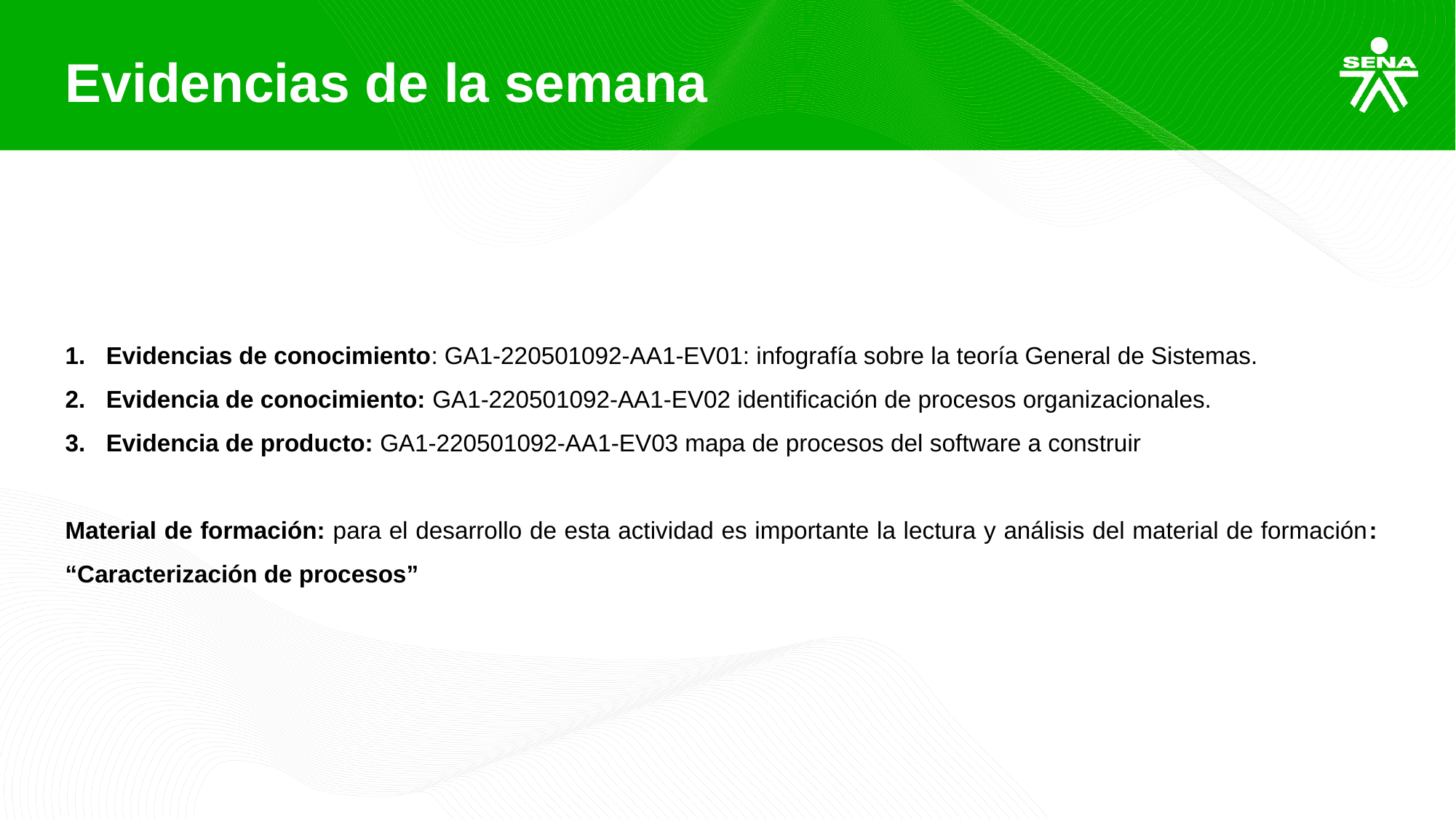

Evidencias de la semana
Evidencias de conocimiento: GA1-220501092-AA1-EV01: infografía sobre la teoría General de Sistemas.
Evidencia de conocimiento: GA1-220501092-AA1-EV02 identificación de procesos organizacionales.
Evidencia de producto: GA1-220501092-AA1-EV03 mapa de procesos del software a construir

Material de formación: para el desarrollo de esta actividad es importante la lectura y análisis del material de formación: “Caracterización de procesos”